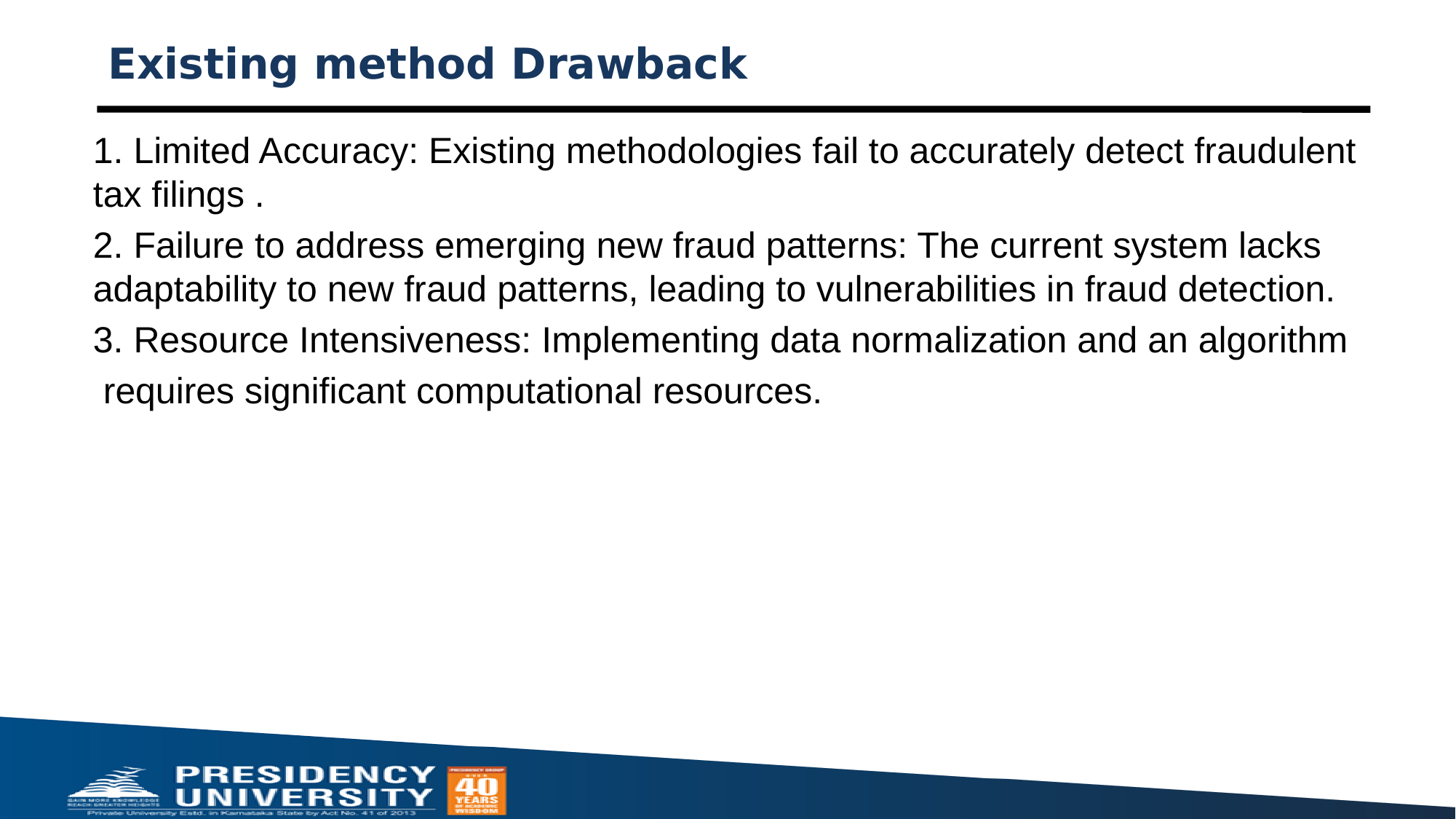

# Existing method Drawback
1. Limited Accuracy: Existing methodologies fail to accurately detect fraudulent tax filings .
2. Failure to address emerging new fraud patterns: The current system lacks adaptability to new fraud patterns, leading to vulnerabilities in fraud detection.
3. Resource Intensiveness: Implementing data normalization and an algorithm
 requires significant computational resources.